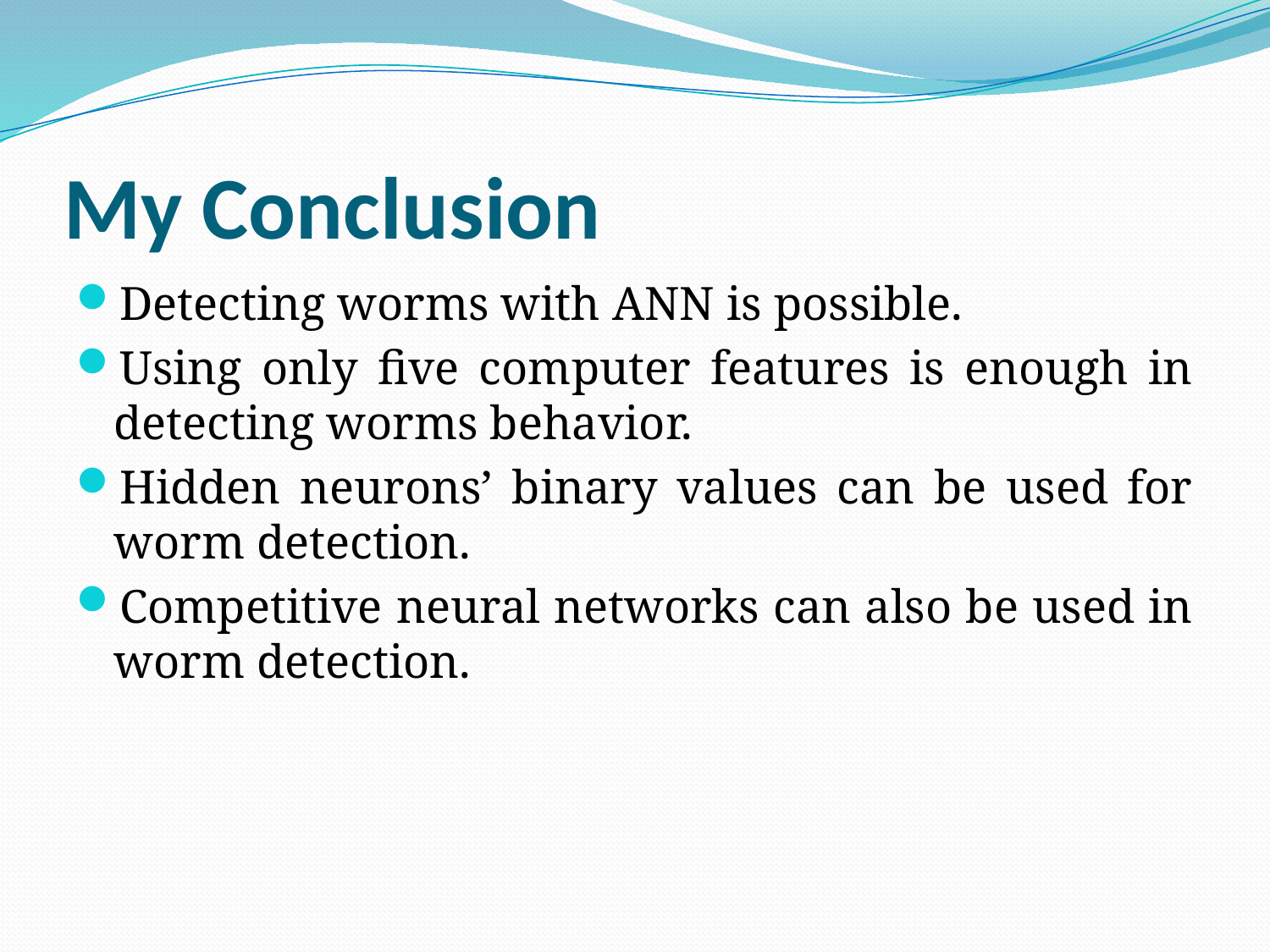

# My Conclusion
Detecting worms with ANN is possible.
Using only five computer features is enough in detecting worms behavior.
Hidden neurons’ binary values can be used for worm detection.
Competitive neural networks can also be used in worm detection.